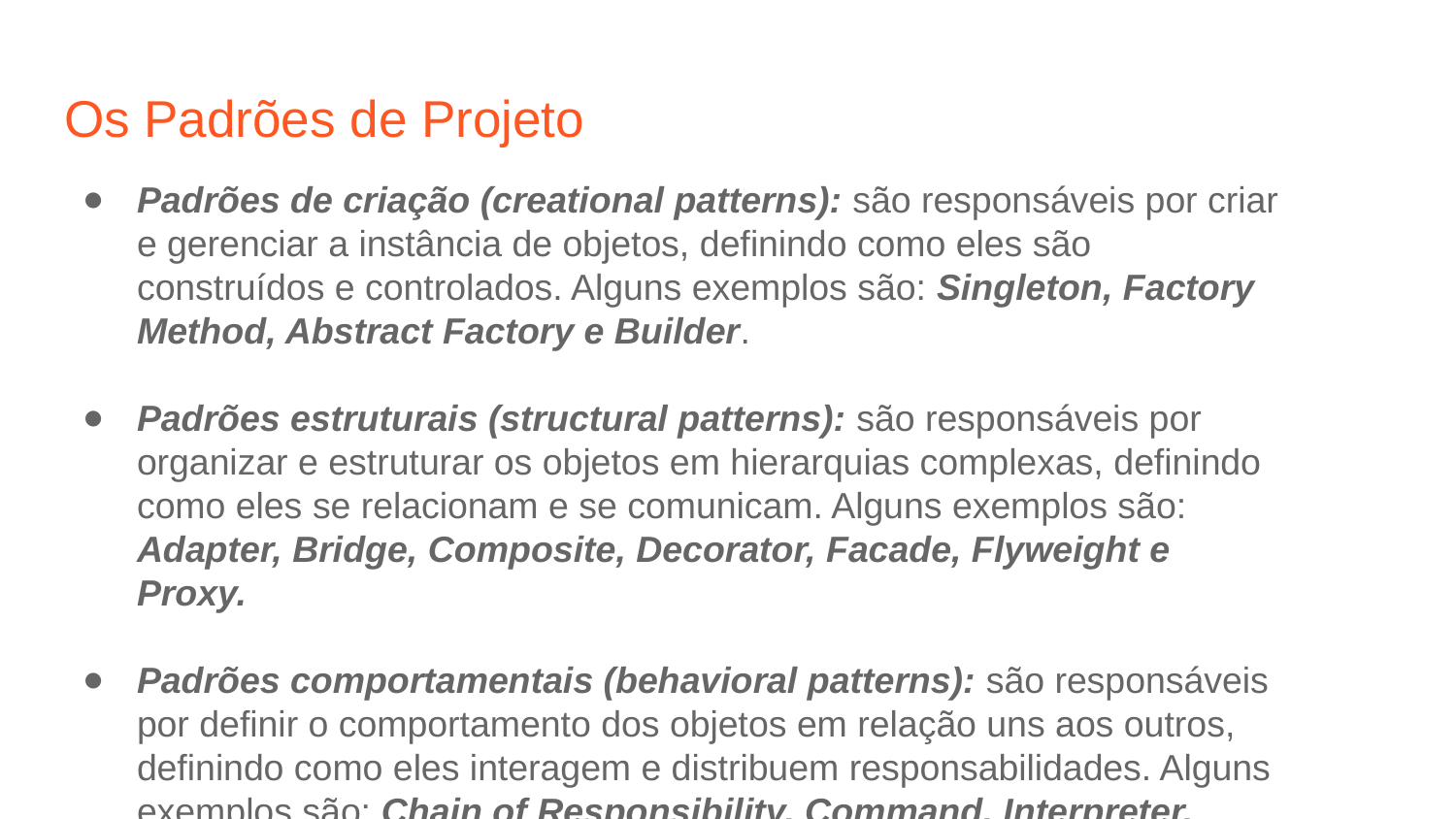

# Os Padrões de Projeto

Padrões de criação (creational patterns): são responsáveis por criar e gerenciar a instância de objetos, definindo como eles são construídos e controlados. Alguns exemplos são: Singleton, Factory Method, Abstract Factory e Builder.

Padrões estruturais (structural patterns): são responsáveis por organizar e estruturar os objetos em hierarquias complexas, definindo como eles se relacionam e se comunicam. Alguns exemplos são: Adapter, Bridge, Composite, Decorator, Facade, Flyweight e Proxy.

Padrões comportamentais (behavioral patterns): são responsáveis por definir o comportamento dos objetos em relação uns aos outros, definindo como eles interagem e distribuem responsabilidades. Alguns exemplos são: Chain of Responsibility, Command, Interpreter, Iterator, Mediator, Memento, Observer e State.